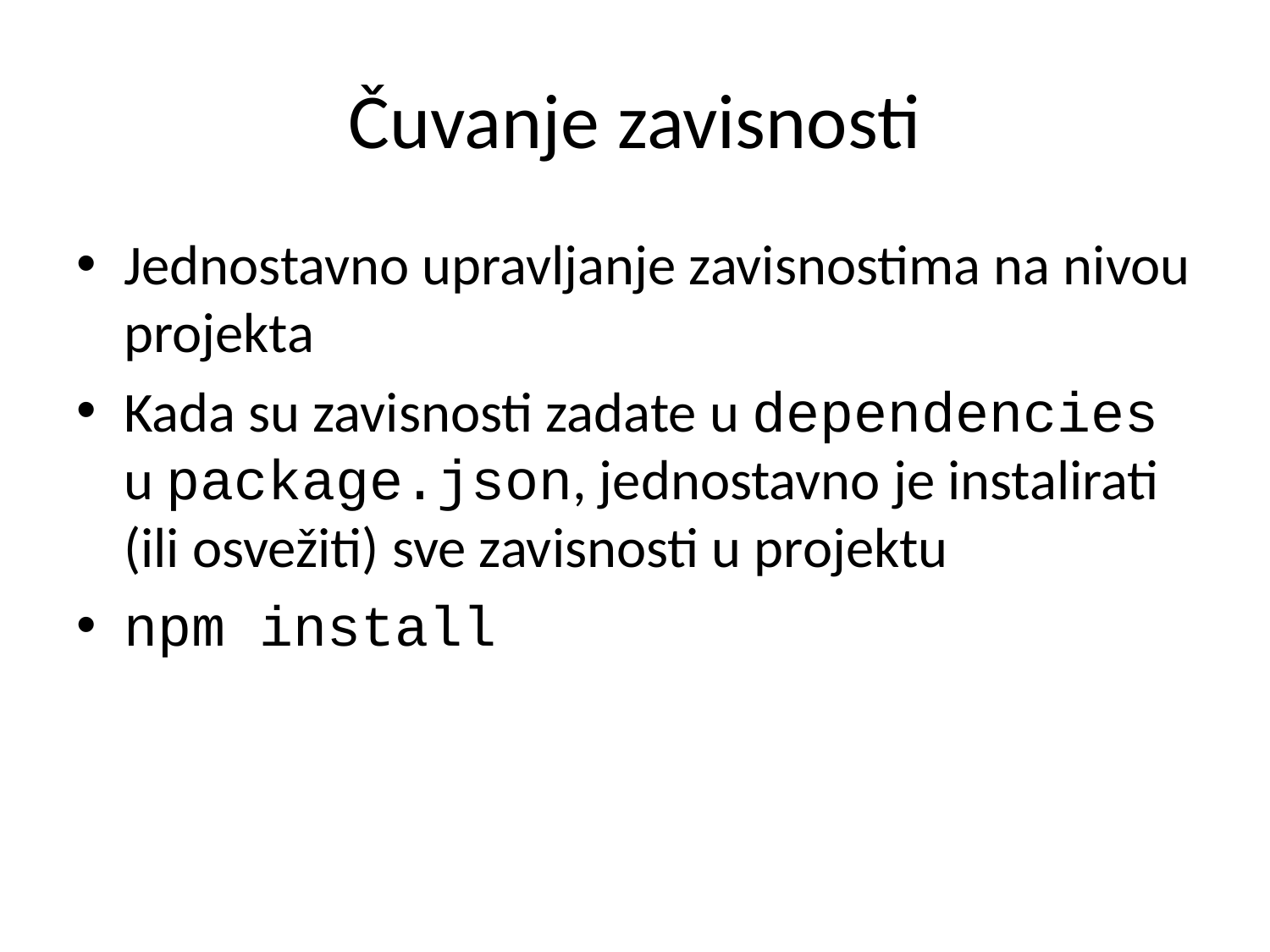

# Čuvanje zavisnosti
Jednostavno upravljanje zavisnostima na nivou projekta
Kada su zavisnosti zadate u dependencies u package.json, jednostavno je instalirati (ili osvežiti) sve zavisnosti u projektu
npm install